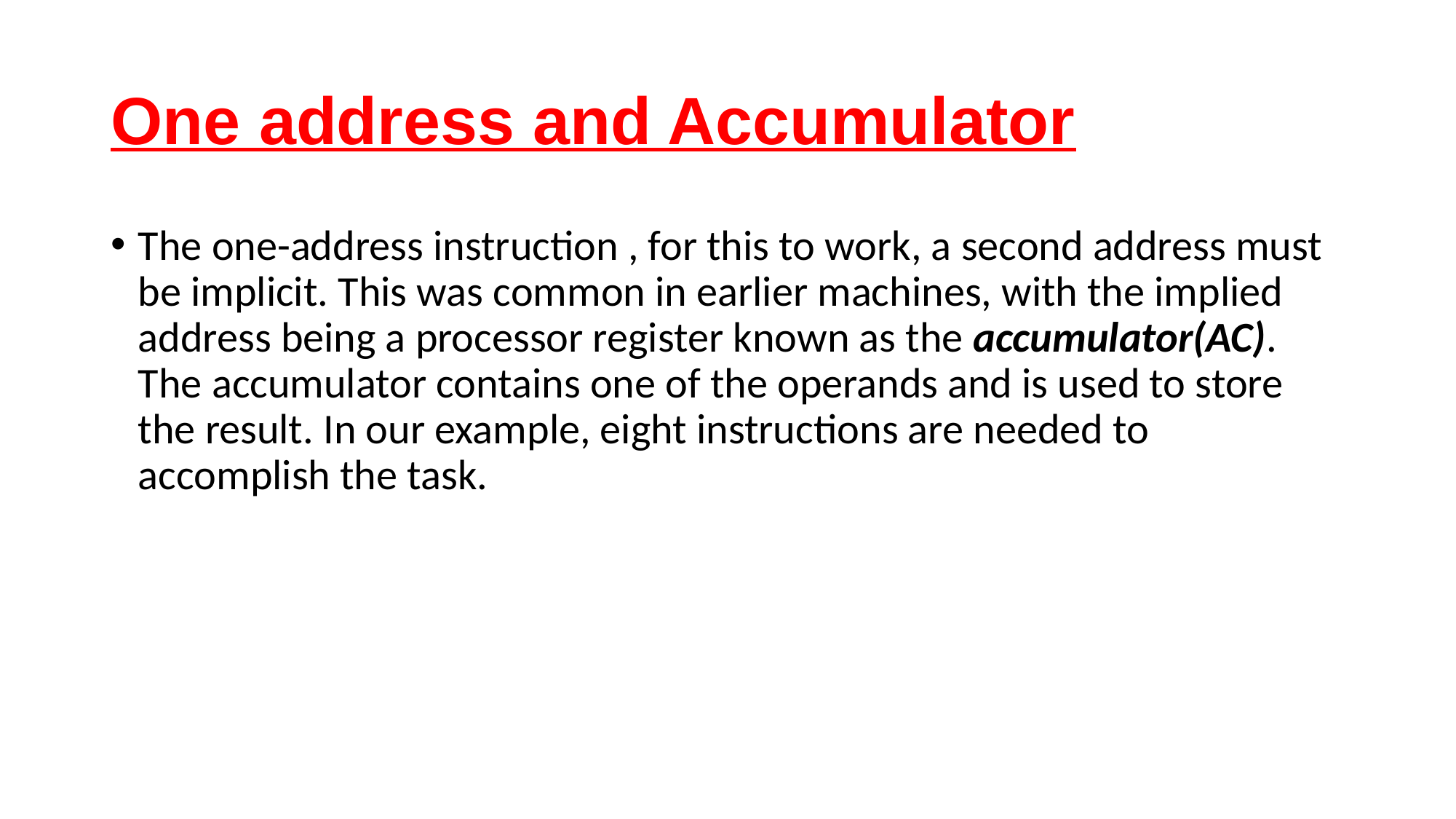

# One address and Accumulator
The one-address instruction , for this to work, a second address must be implicit. This was common in earlier machines, with the implied address being a processor register known as the accumulator(AC). The accumulator contains one of the operands and is used to store the result. In our example, eight instructions are needed to accomplish the task.